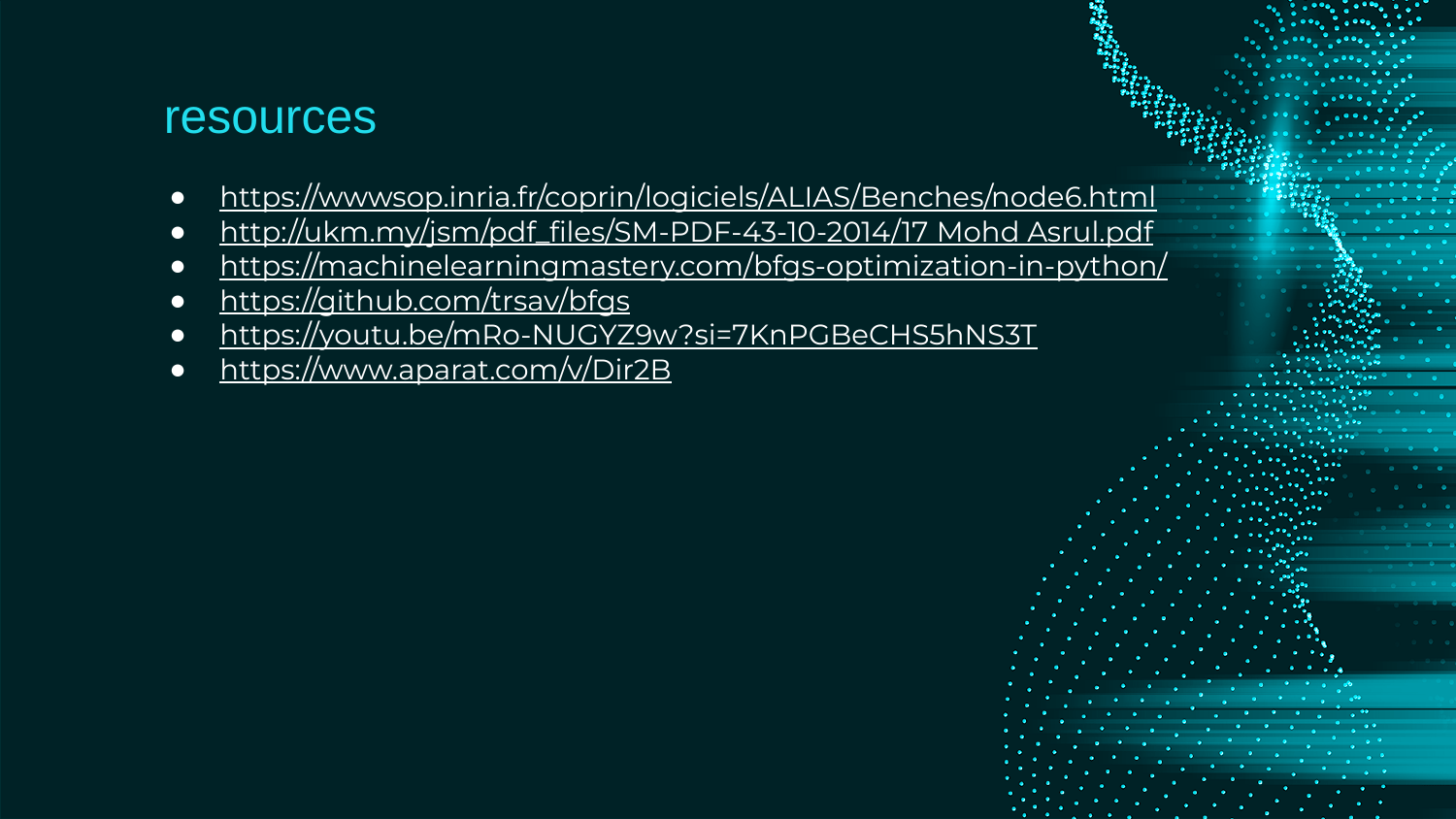

# resources
https://wwwsop.inria.fr/coprin/logiciels/ALIAS/Benches/node6.html
http://ukm.my/jsm/pdf_files/SM-PDF-43-10-2014/17 Mohd Asrul.pdf
https://machinelearningmastery.com/bfgs-optimization-in-python/
https://github.com/trsav/bfgs
https://youtu.be/mRo-NUGYZ9w?si=7KnPGBeCHS5hNS3T
https://www.aparat.com/v/Dir2B